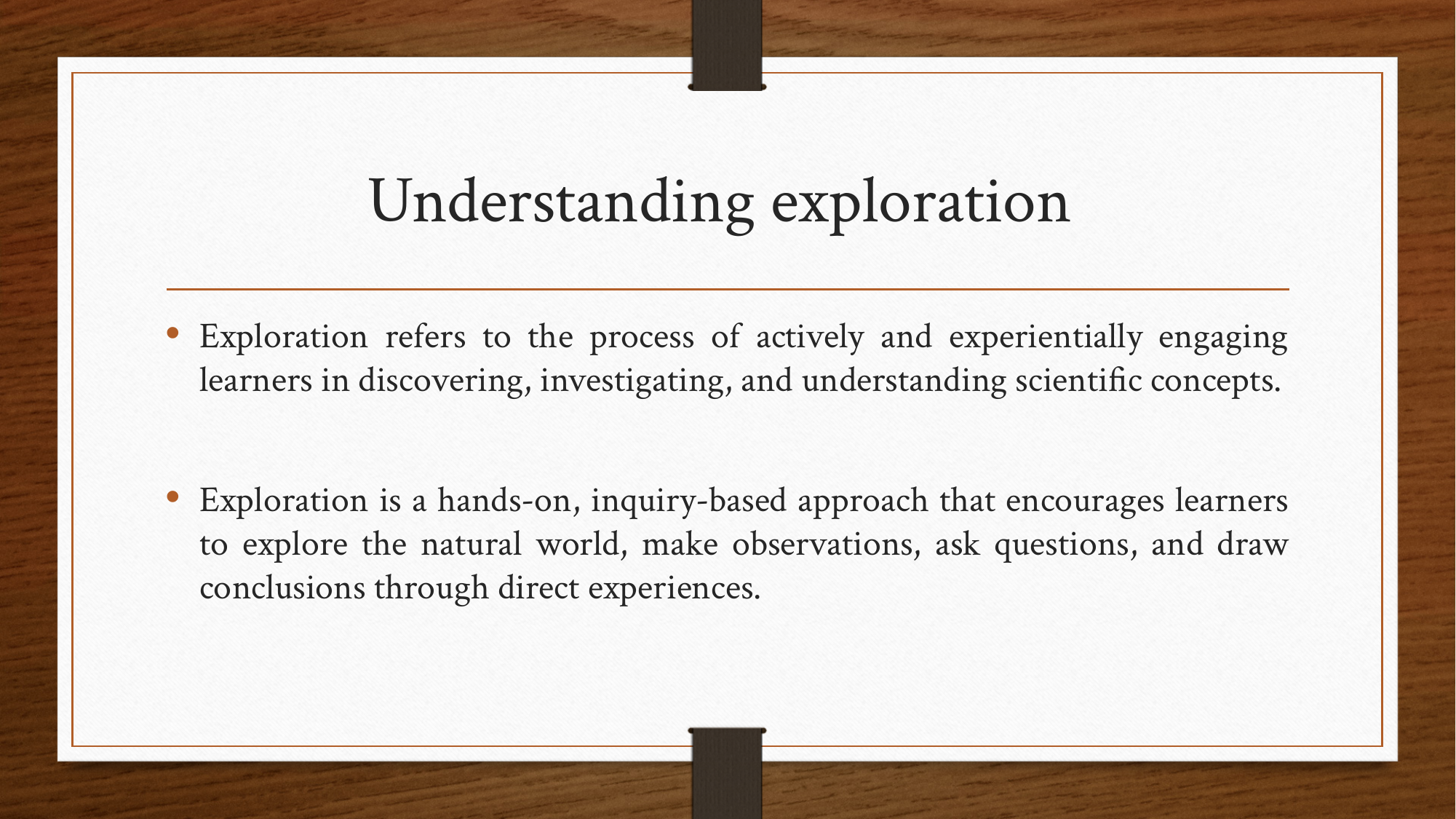

# Understanding exploration
Exploration refers to the process of actively and experientially engaging learners in discovering, investigating, and understanding scientific concepts.

Exploration is a hands-on, inquiry-based approach that encourages learners to explore the natural world, make observations, ask questions, and draw conclusions through direct experiences.